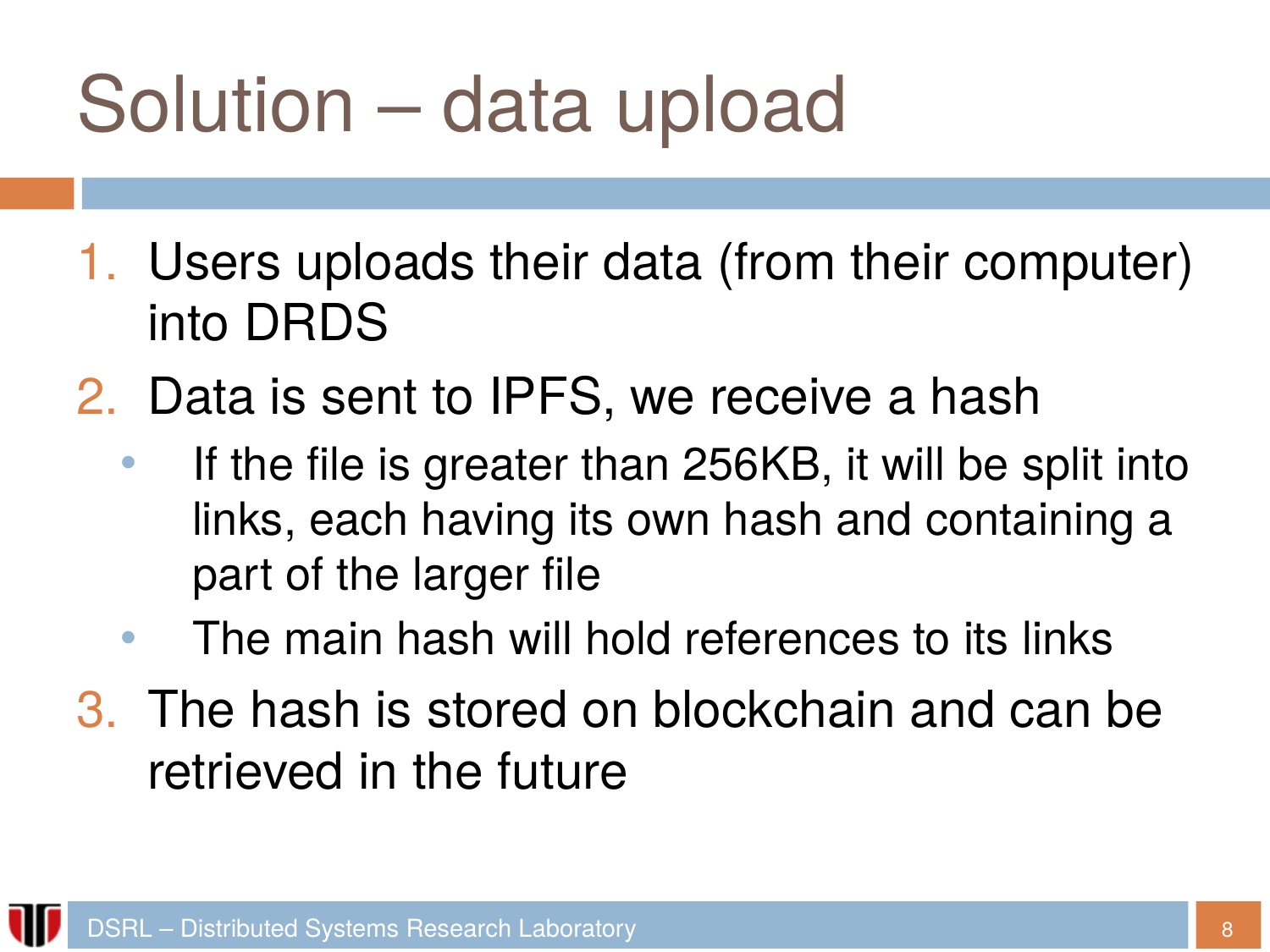

# Solution – data upload
Users uploads their data (from their computer) into DRDS
Data is sent to IPFS, we receive a hash
If the file is greater than 256KB, it will be split into links, each having its own hash and containing a part of the larger file
The main hash will hold references to its links
The hash is stored on blockchain and can be retrieved in the future

8